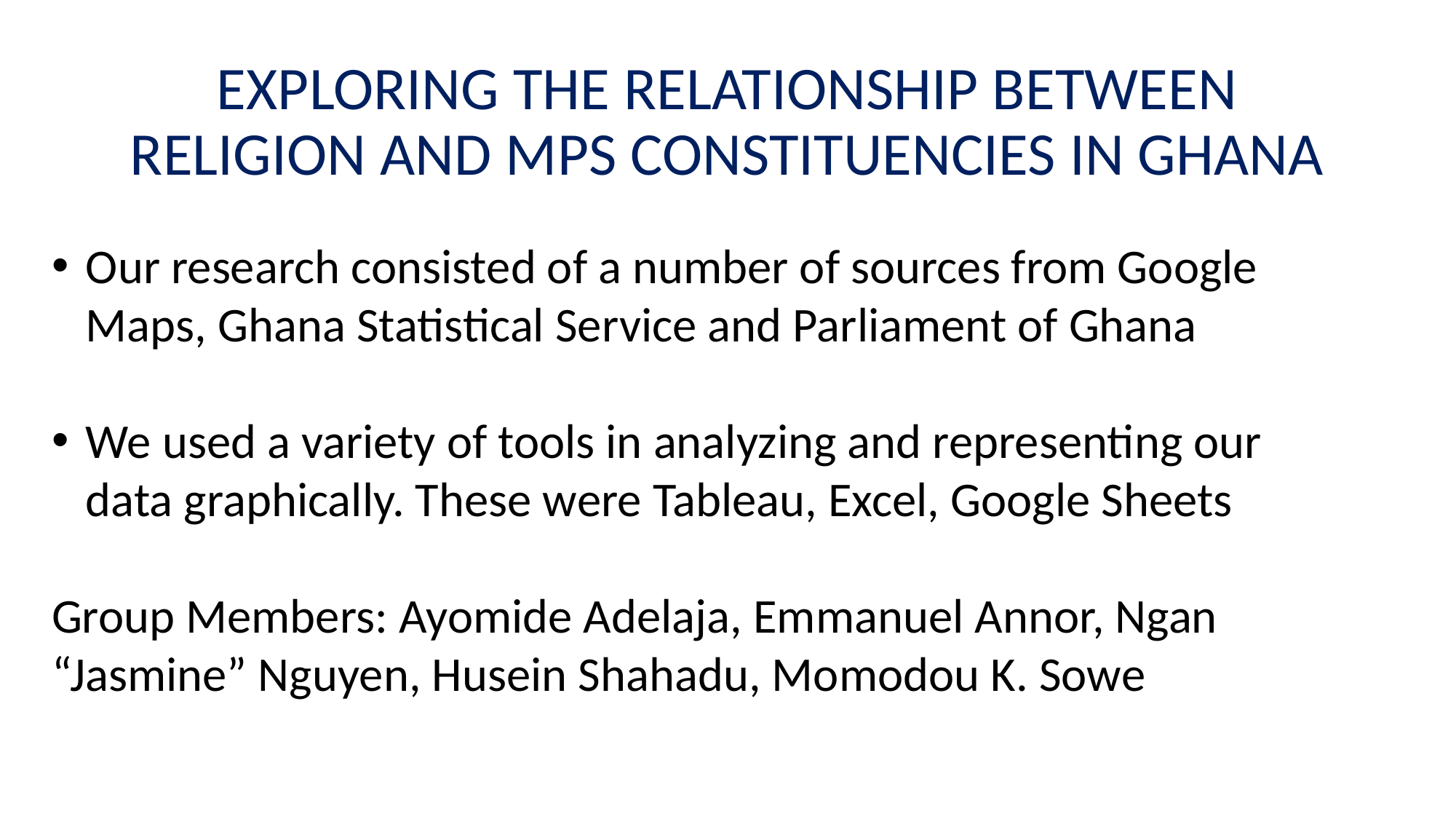

# EXPLORING THE RELATIONSHIP BETWEEN RELIGION AND MPS CONSTITUENCIES IN GHANA
Our research consisted of a number of sources from Google Maps, Ghana Statistical Service and Parliament of Ghana

We used a variety of tools in analyzing and representing our data graphically. These were Tableau, Excel, Google Sheets

Group Members: Ayomide Adelaja, Emmanuel Annor, Ngan “Jasmine” Nguyen, Husein Shahadu, Momodou K. Sowe